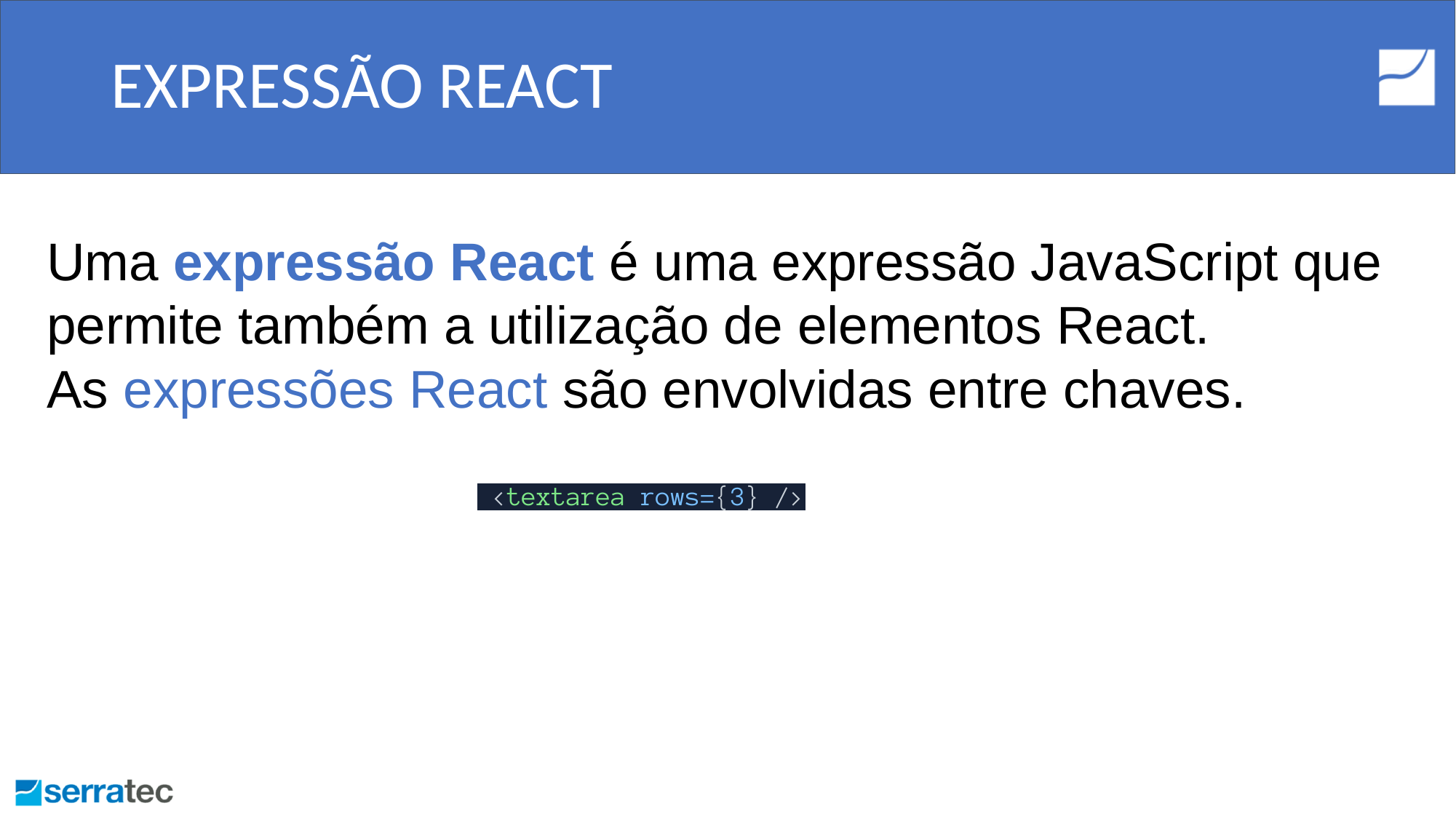

# EXPRESSÃO REACT
Uma expressão React é uma expressão JavaScript que permite também a utilização de elementos React.
As expressões React são envolvidas entre chaves.
 <textarea rows={3} />